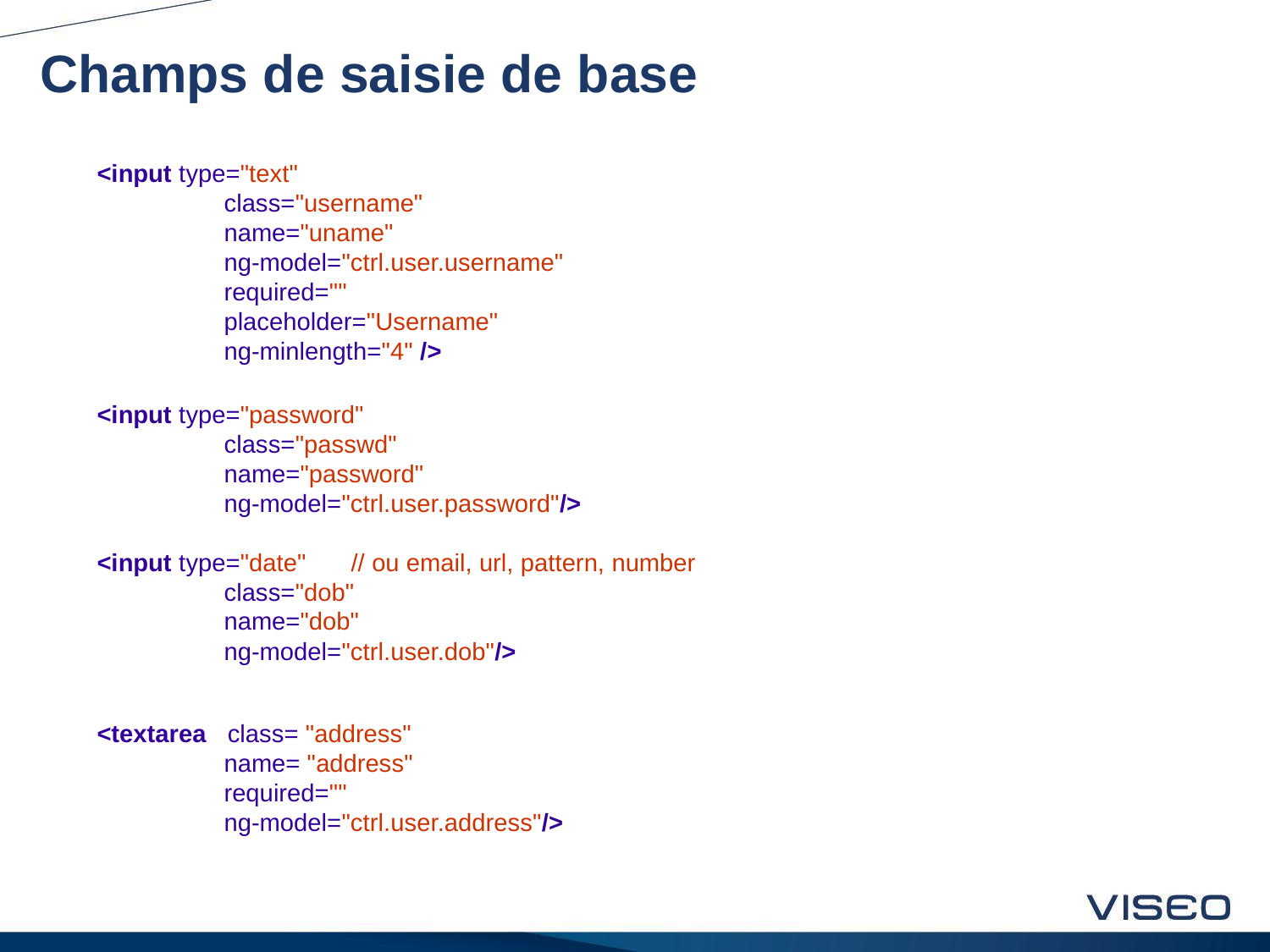

# Champs de saisie de base
<input type="text"
	class="username"
	name="uname"
	ng-model="ctrl.user.username"
	required=""
	placeholder="Username"
	ng-minlength="4" />
<input type="password"
	class="passwd"
	name="password"
	ng-model="ctrl.user.password"/>
<input type="date" 	// ou email, url, pattern, number
	class="dob"
	name="dob"
	ng-model="ctrl.user.dob"/>
<textarea   class= "address"
	name= "address"
	required=""
	ng-model="ctrl.user.address"/>